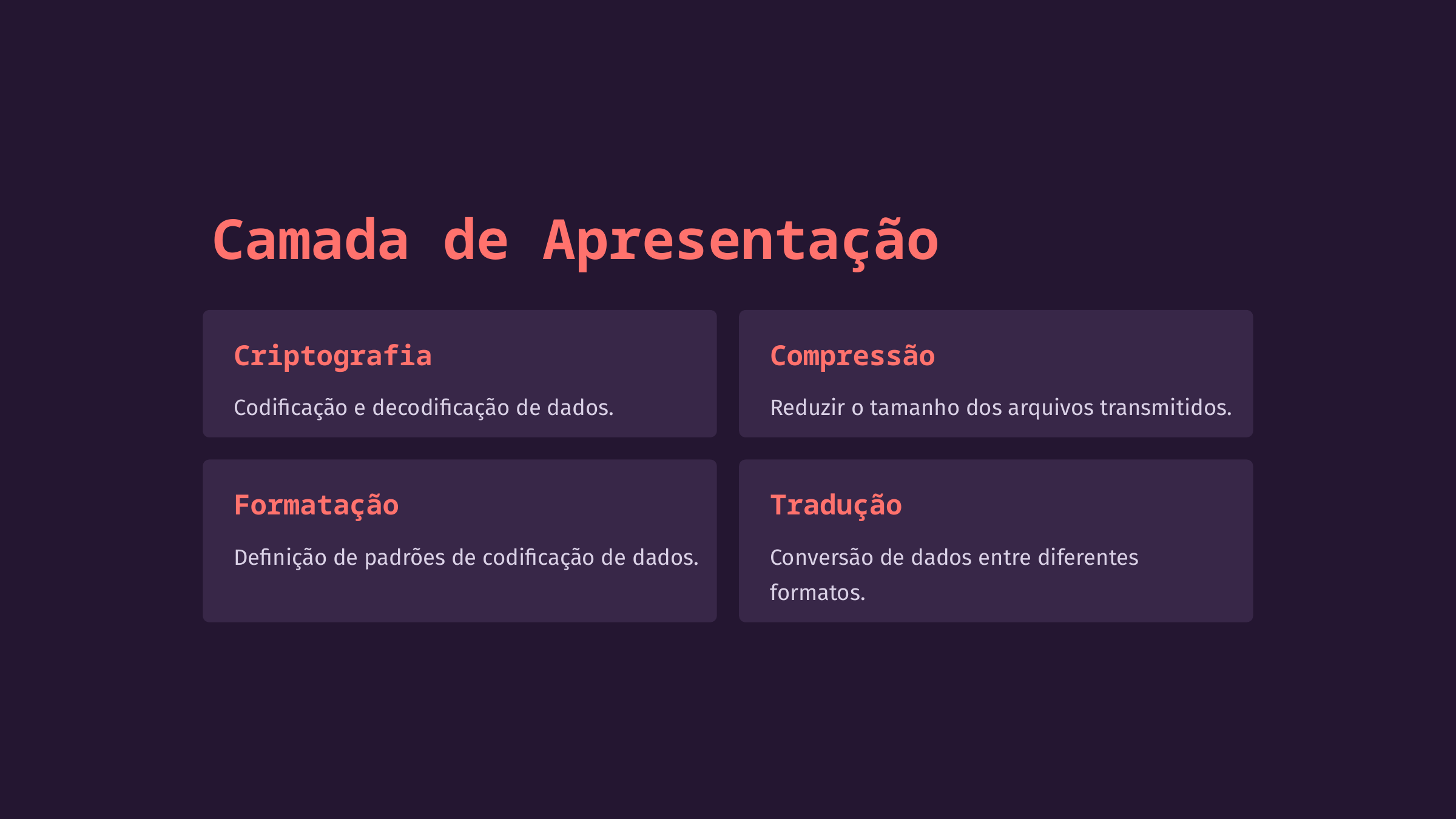

Camada de Apresentação

Criptografia
Compressão
Codificação e decodificação de dados.
Reduzir o tamanho dos arquivos transmitidos.

Formatação
Tradução
Definição de padrões de codificação de dados.
Conversão de dados entre diferentes formatos.